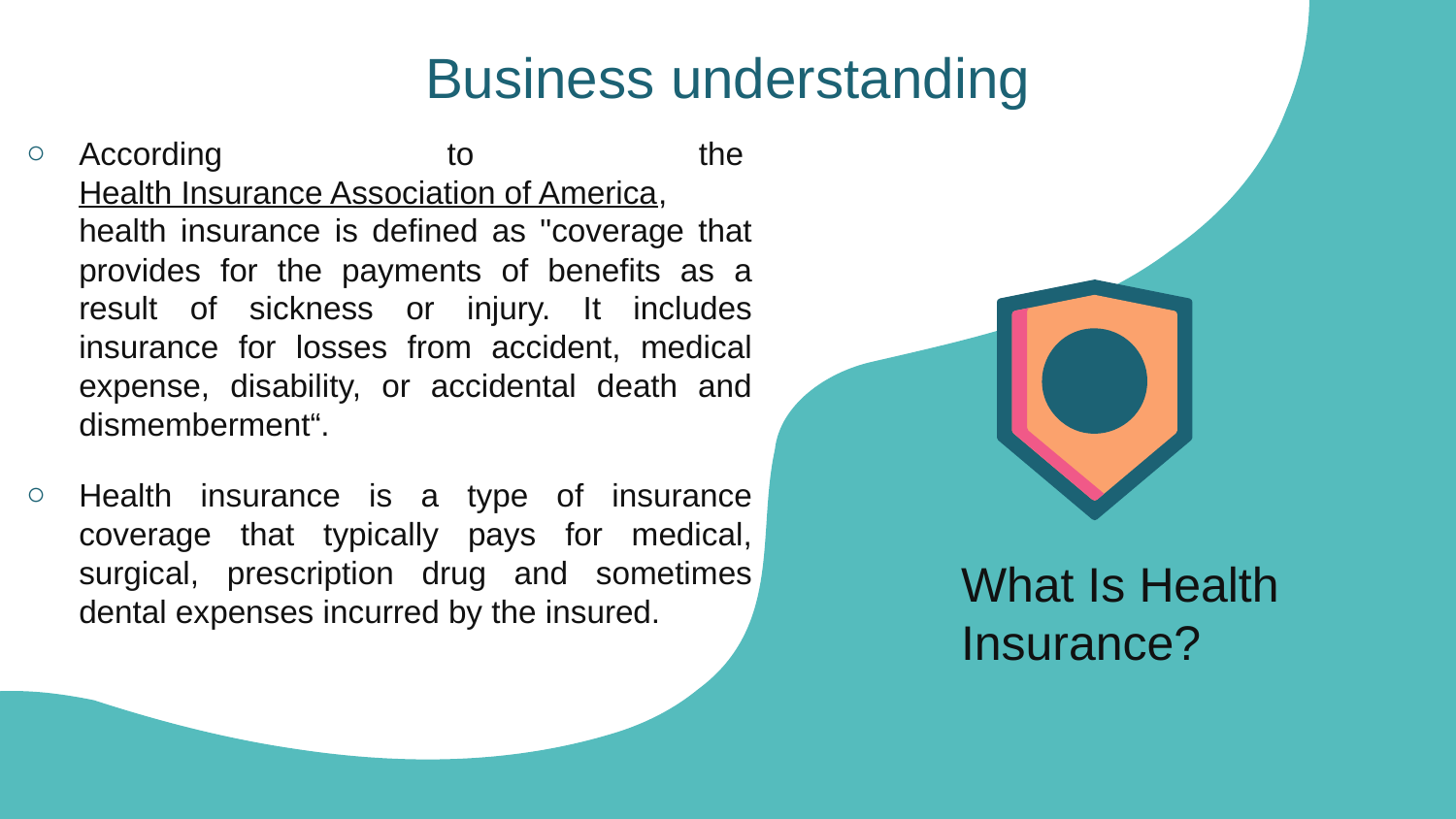

# Business understanding
According to the Health Insurance Association of America, health insurance is defined as "coverage that provides for the payments of benefits as a result of sickness or injury. It includes insurance for losses from accident, medical expense, disability, or accidental death and dismemberment“.
Health insurance is a type of insurance coverage that typically pays for medical, surgical, prescription drug and sometimes dental expenses incurred by the insured.

What Is Health Insurance?